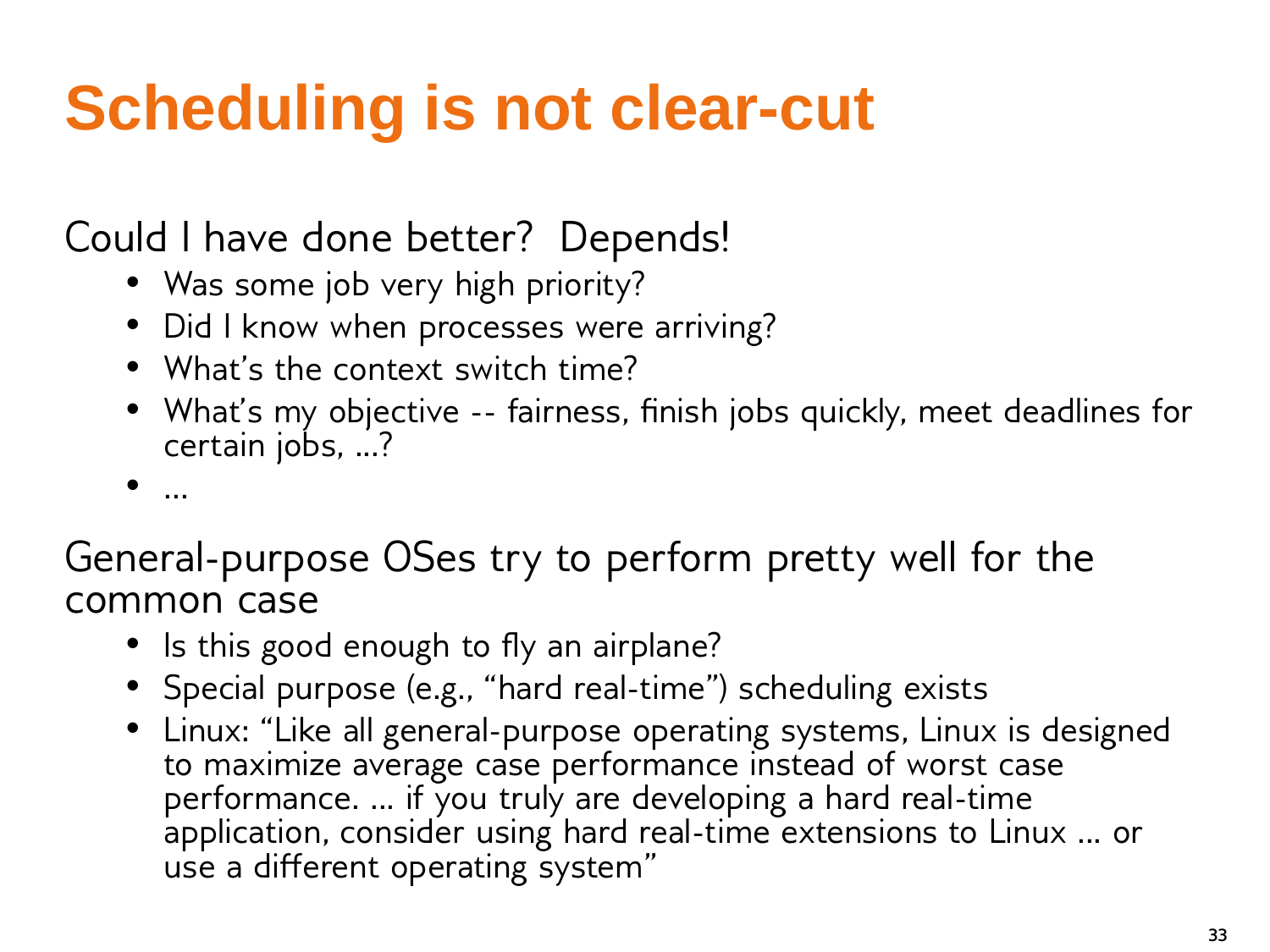

# Scheduling is not clear-cut
Could I have done better?  Depends!
Was some job very high priority?
Did I know when processes were arriving?
What’s the context switch time?
What’s my objective -- fairness, finish jobs quickly, meet deadlines for certain jobs, ...?
...
General-purpose OSes try to perform pretty well for the common case
Is this good enough to fly an airplane?
Special purpose (e.g., “hard real-time”) scheduling exists
Linux: “Like all general-purpose operating systems, Linux is designed to maximize average case performance instead of worst case performance. ... if you truly are developing a hard real-time application, consider using hard real-time extensions to Linux ... or use a different operating system”